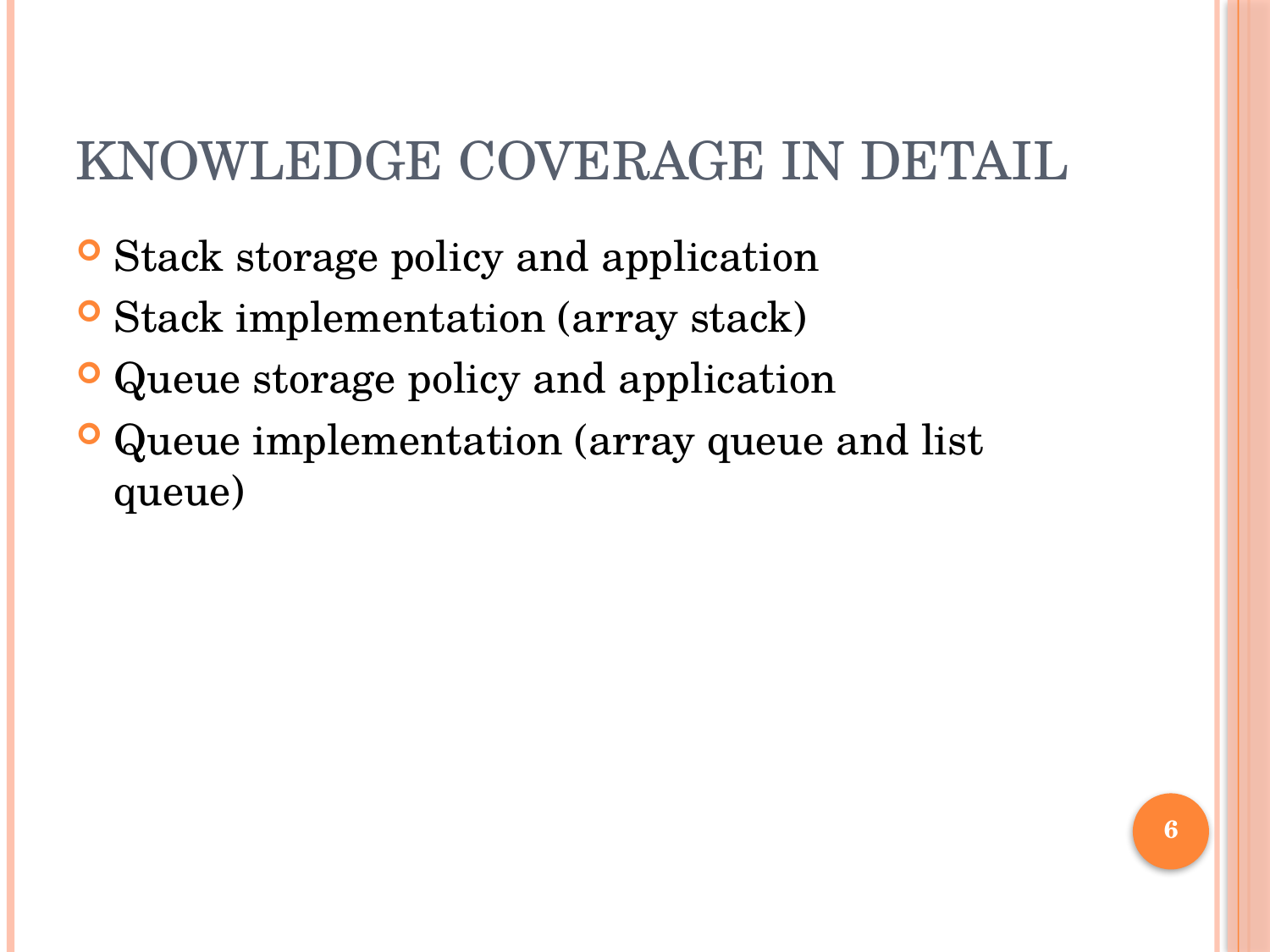

# Knowledge Coverage in Detail
Stack storage policy and application
Stack implementation (array stack)
Queue storage policy and application
Queue implementation (array queue and list queue)

6